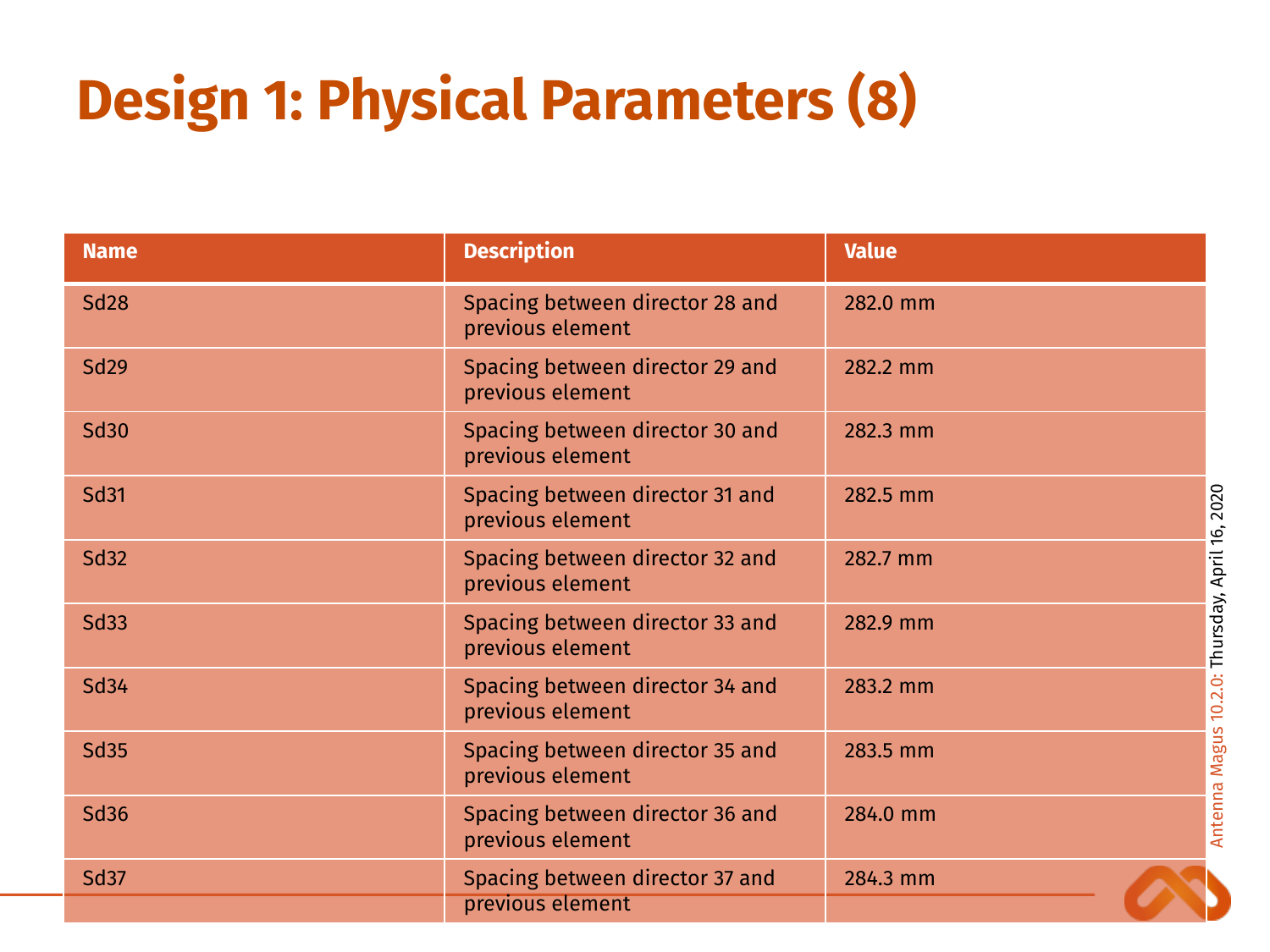

# Design 1: Physical Parameters (8)

| Name | Description | Value |
| --- | --- | --- |
| Sd28 | Spacing between director 28 and previous element | 282.0 mm |
| Sd29 | Spacing between director 29 and previous element | 282.2 mm |
| Sd30 | Spacing between director 30 and previous element | 282.3 mm |
| Sd31 | Spacing between director 31 and previous element | 282.5 mm |
| Sd32 | Spacing between director 32 and previous element | 282.7 mm |
| Sd33 | Spacing between director 33 and previous element | 282.9 mm |
| Sd34 | Spacing between director 34 and previous element | 283.2 mm |
| Sd35 | Spacing between director 35 and previous element | 283.5 mm |
| Sd36 | Spacing between director 36 and previous element | 284.0 mm |
| Sd37 | Spacing between director 37 and previous element | 284.3 mm |